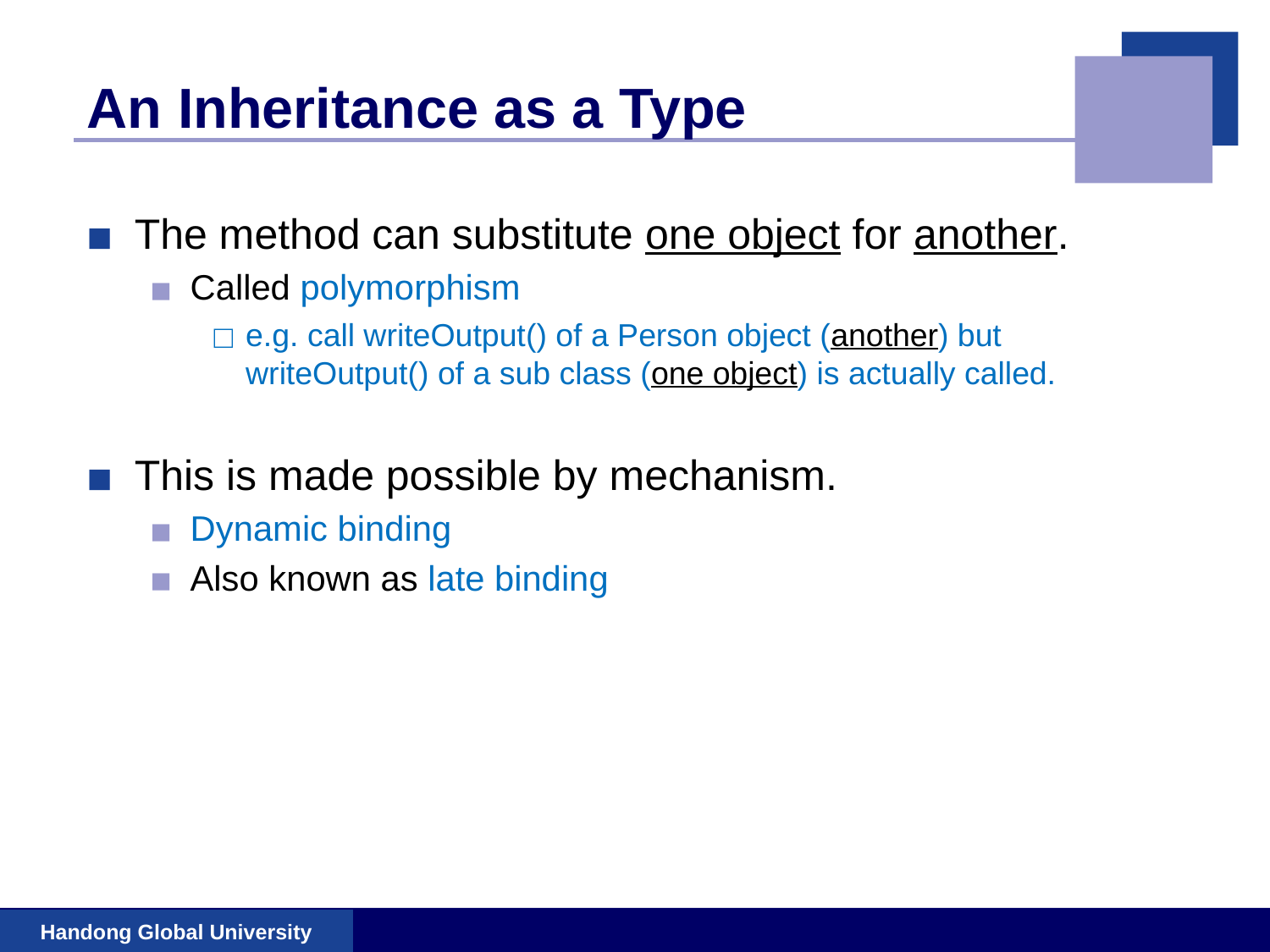

# An Inheritance as a Type
The method can substitute one object for another.
Called polymorphism
e.g. call writeOutput() of a Person object (another) but writeOutput() of a sub class (one object) is actually called.

This is made possible by mechanism.
Dynamic binding
Also known as late binding